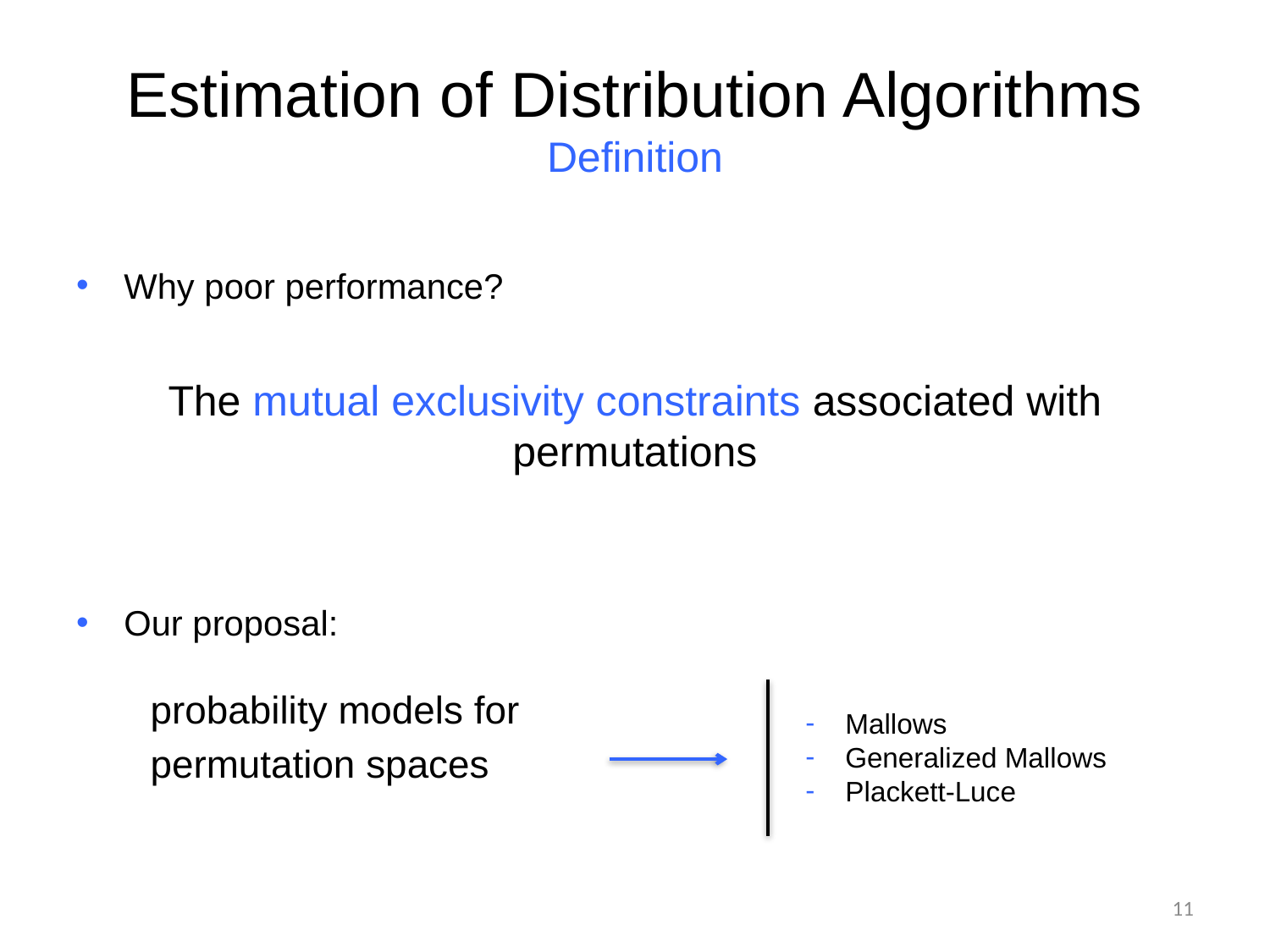

# Estimation of Distribution Algorithms Definition

Why poor performance?

The mutual exclusivity constraints associated with permutations

Our proposal:

probability models for
permutation spaces

Mallows
Generalized Mallows
Plackett-Luce

11